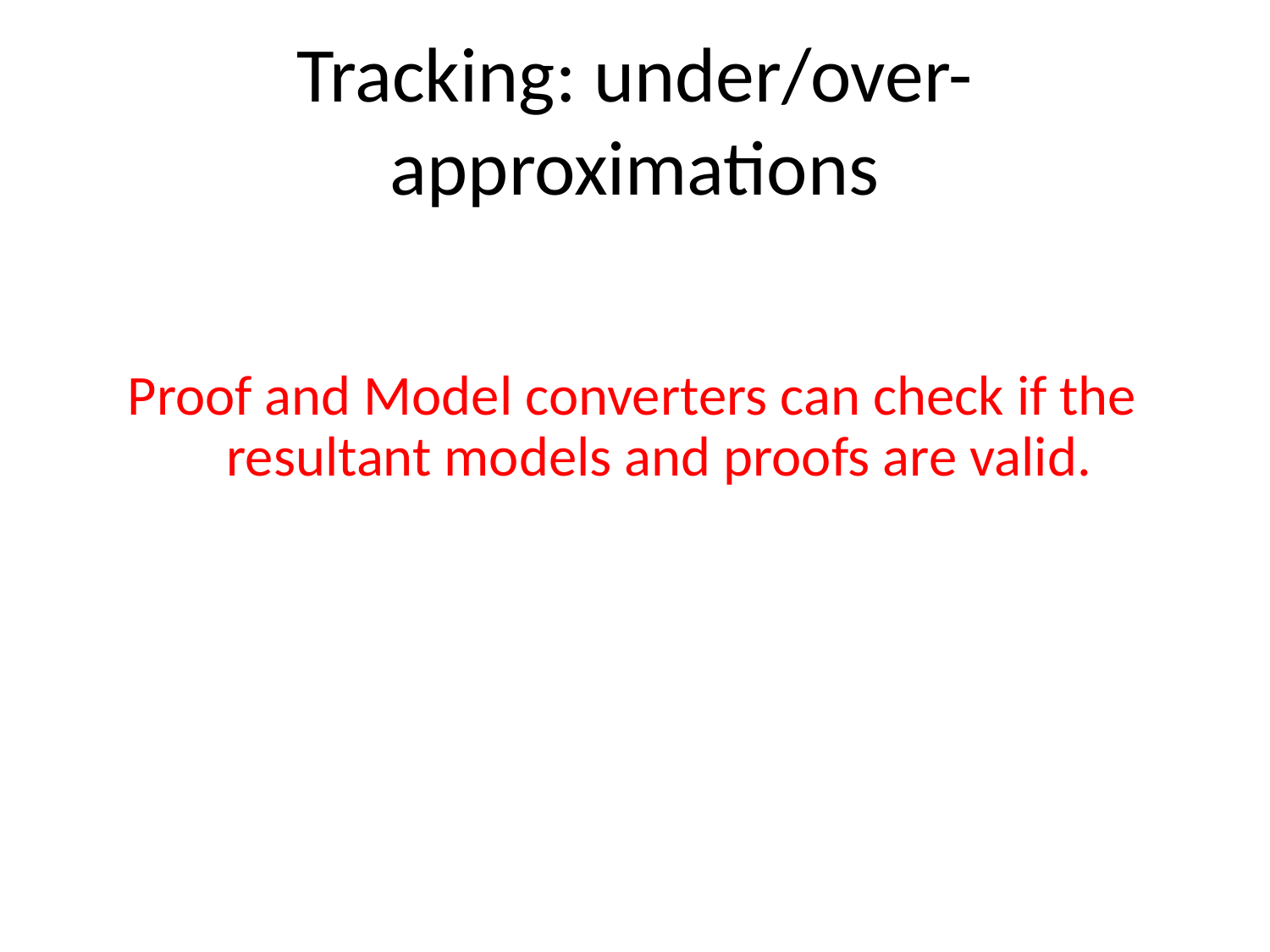

# Tracking: under/over-approximations
Proof and Model converters can check if the resultant models and proofs are valid.